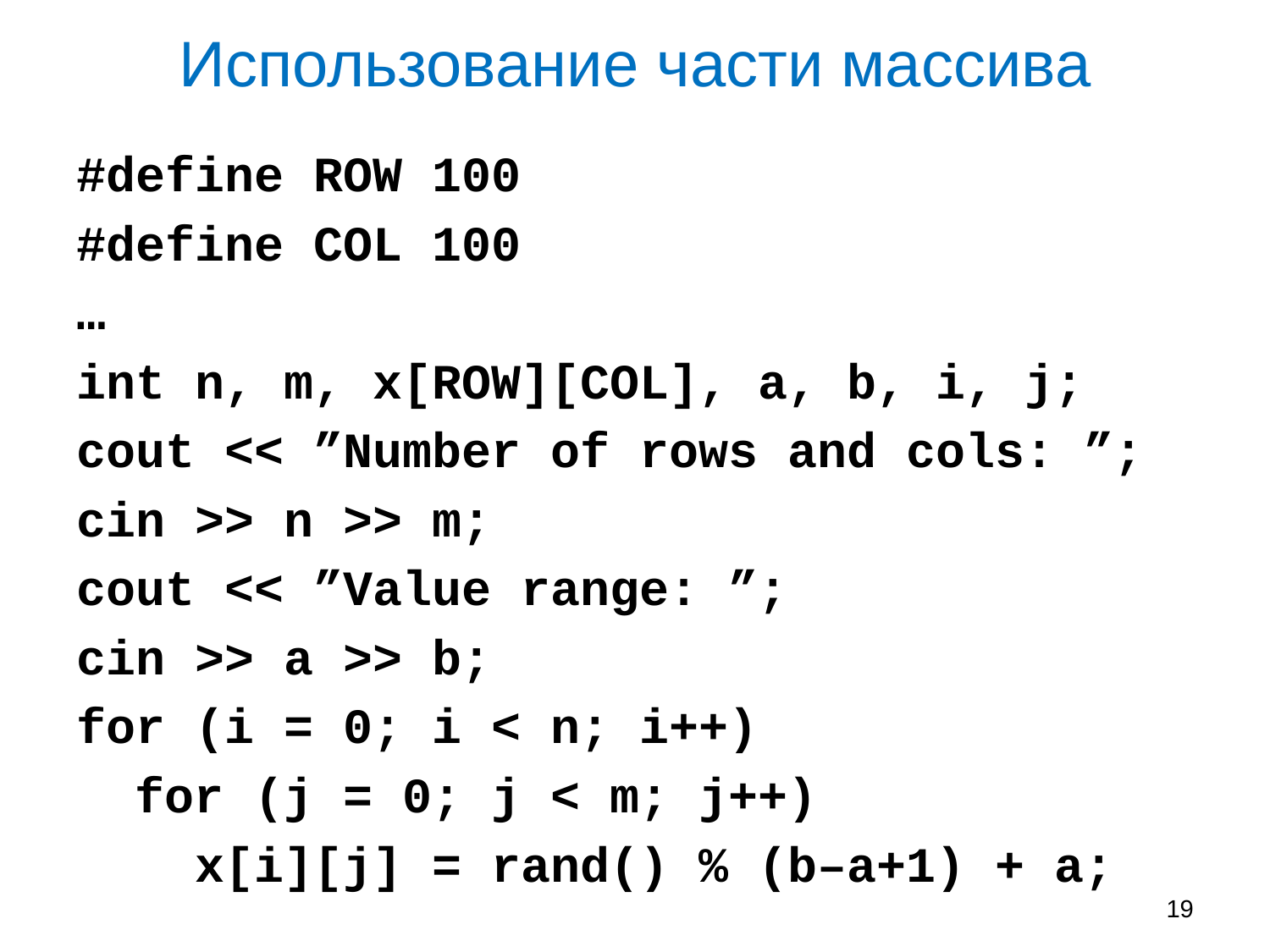

# Использование части массива
#define ROW 100
#define COL 100
…
int n, m, x[ROW][COL], a, b, i, j;
cout << ”Number of rows and cols: ”;
cin >> n >> m;
cout << ”Value range: ”;
cin >> a >> b;
for (i = 0; i < n; i++)
  for (j = 0; j < m; j++)
    x[i][j] = rand() % (b–a+1) + a;
19